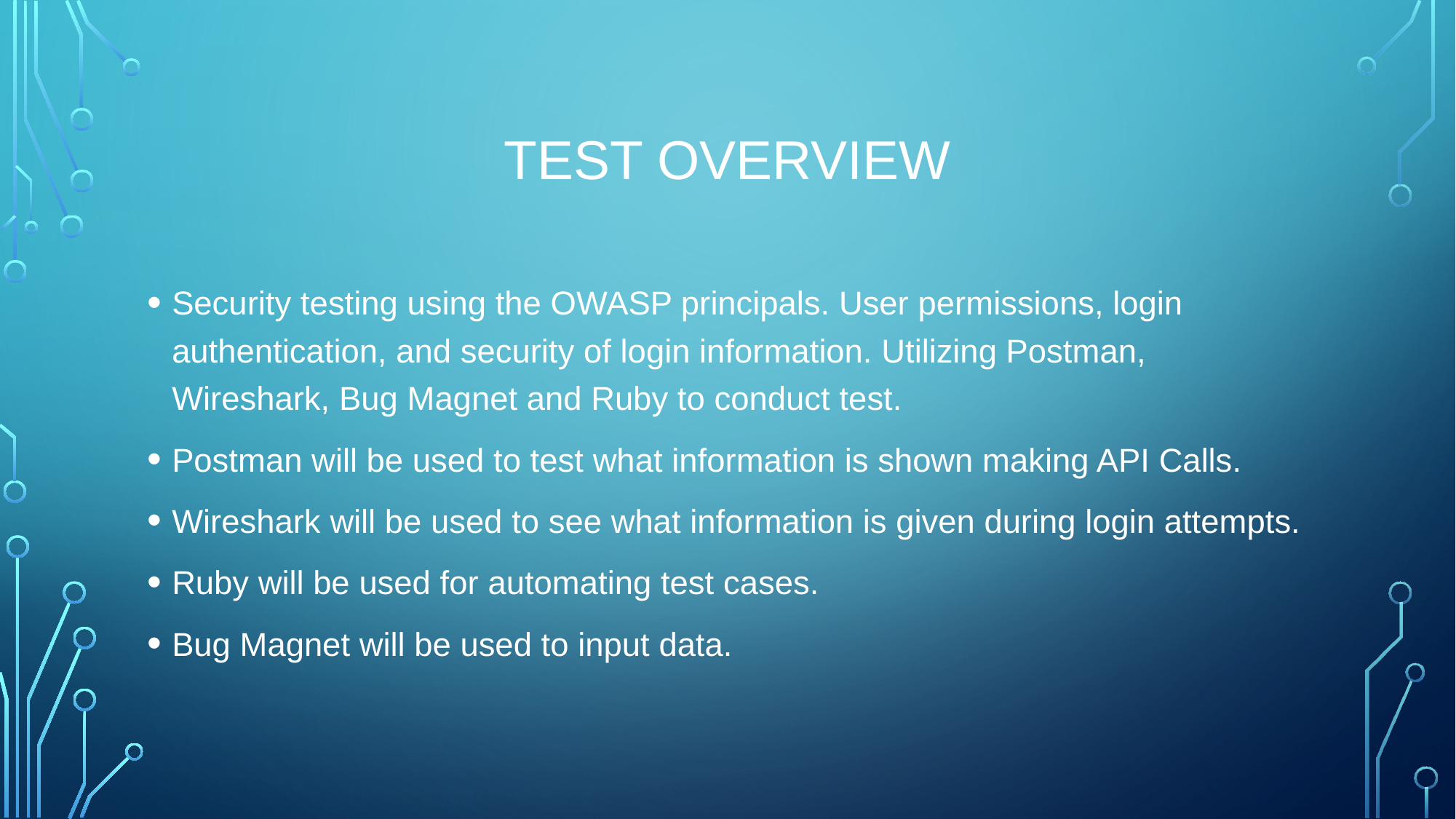

# Test Overview
Security testing using the OWASP principals. User permissions, login authentication, and security of login information. Utilizing Postman, Wireshark, Bug Magnet and Ruby to conduct test.
Postman will be used to test what information is shown making API Calls.
Wireshark will be used to see what information is given during login attempts.
Ruby will be used for automating test cases.
Bug Magnet will be used to input data.